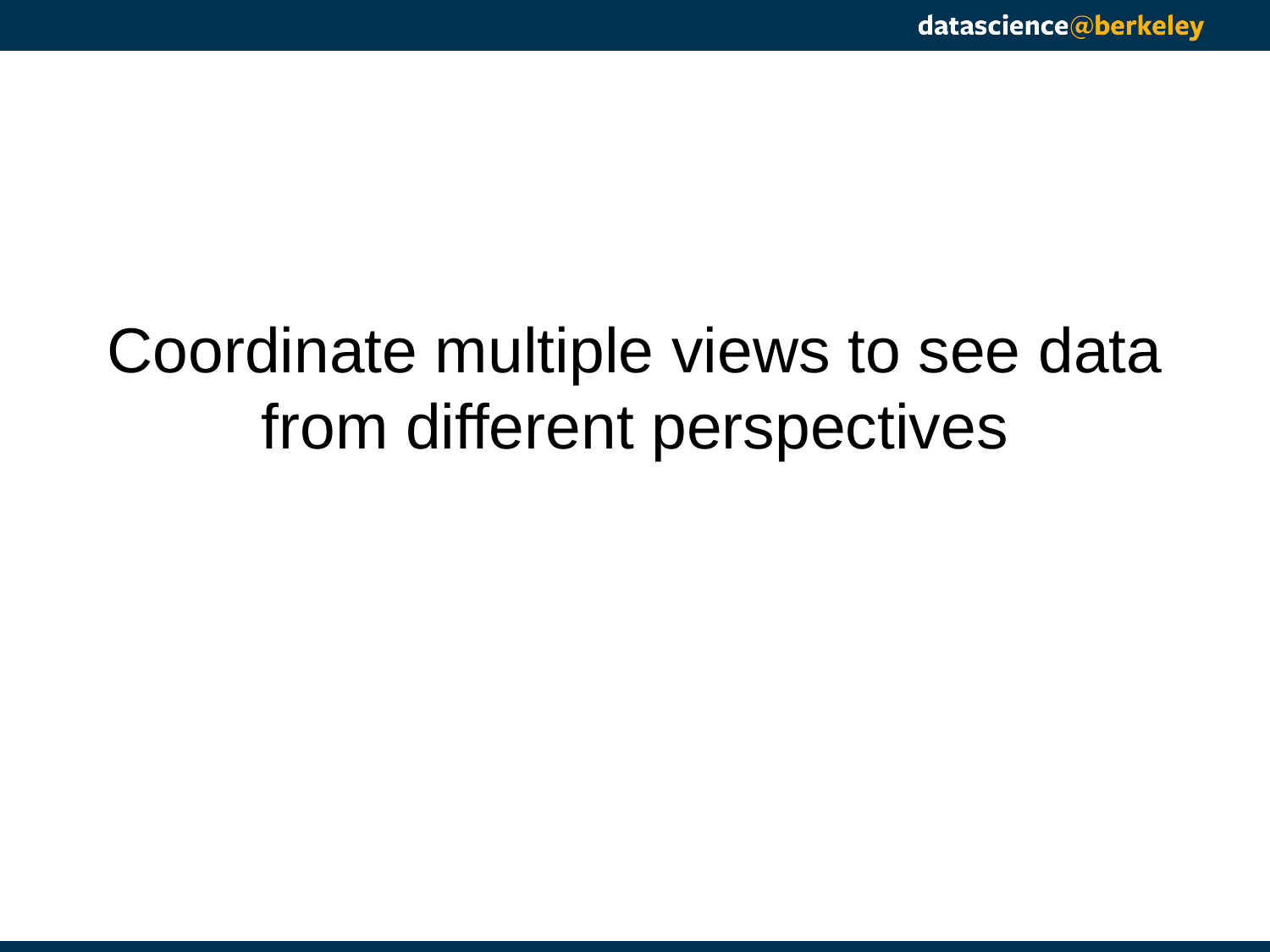

#

Coordinate multiple views to see data from different perspectives